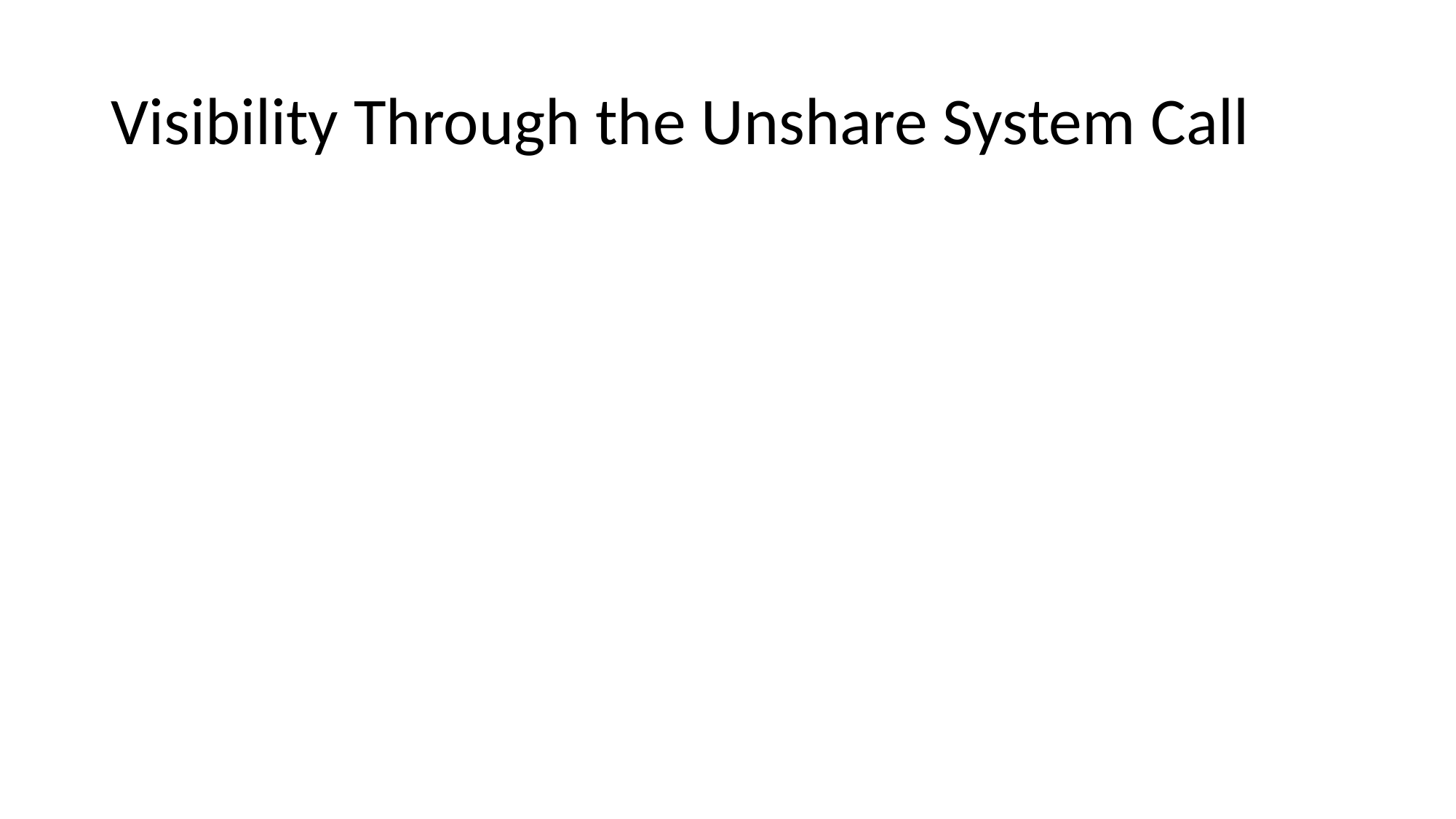

# Visibility Through the Unshare System Call